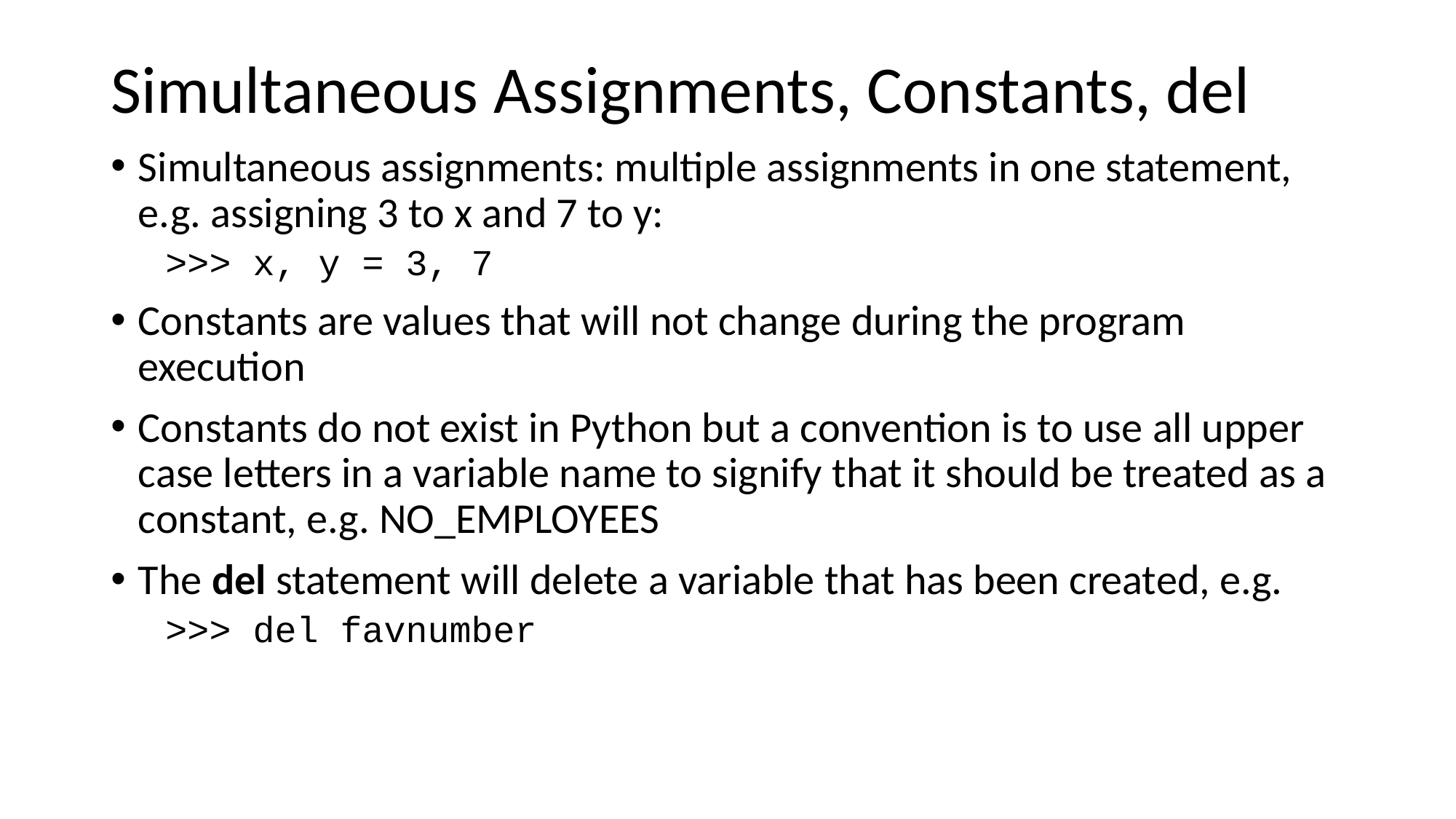

# Simultaneous Assignments, Constants, del
Simultaneous assignments: multiple assignments in one statement, e.g. assigning 3 to x and 7 to y:
>>> x, y = 3, 7
Constants are values that will not change during the program execution
Constants do not exist in Python but a convention is to use all upper case letters in a variable name to signify that it should be treated as a constant, e.g. NO_EMPLOYEES
The del statement will delete a variable that has been created, e.g.
>>> del favnumber